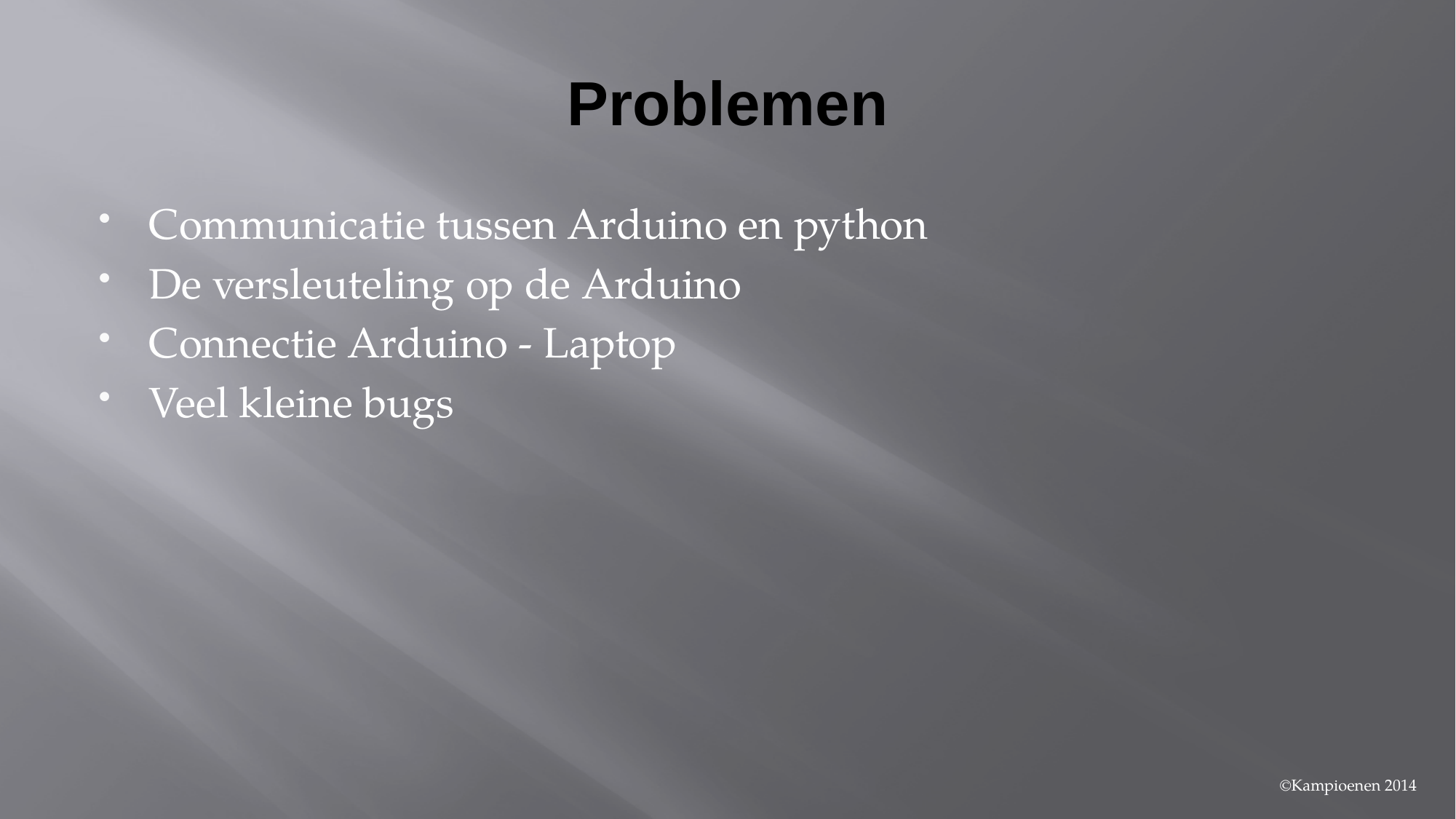

# Problemen
Communicatie tussen Arduino en python
De versleuteling op de Arduino
Connectie Arduino - Laptop
Veel kleine bugs
©Kampioenen 2014